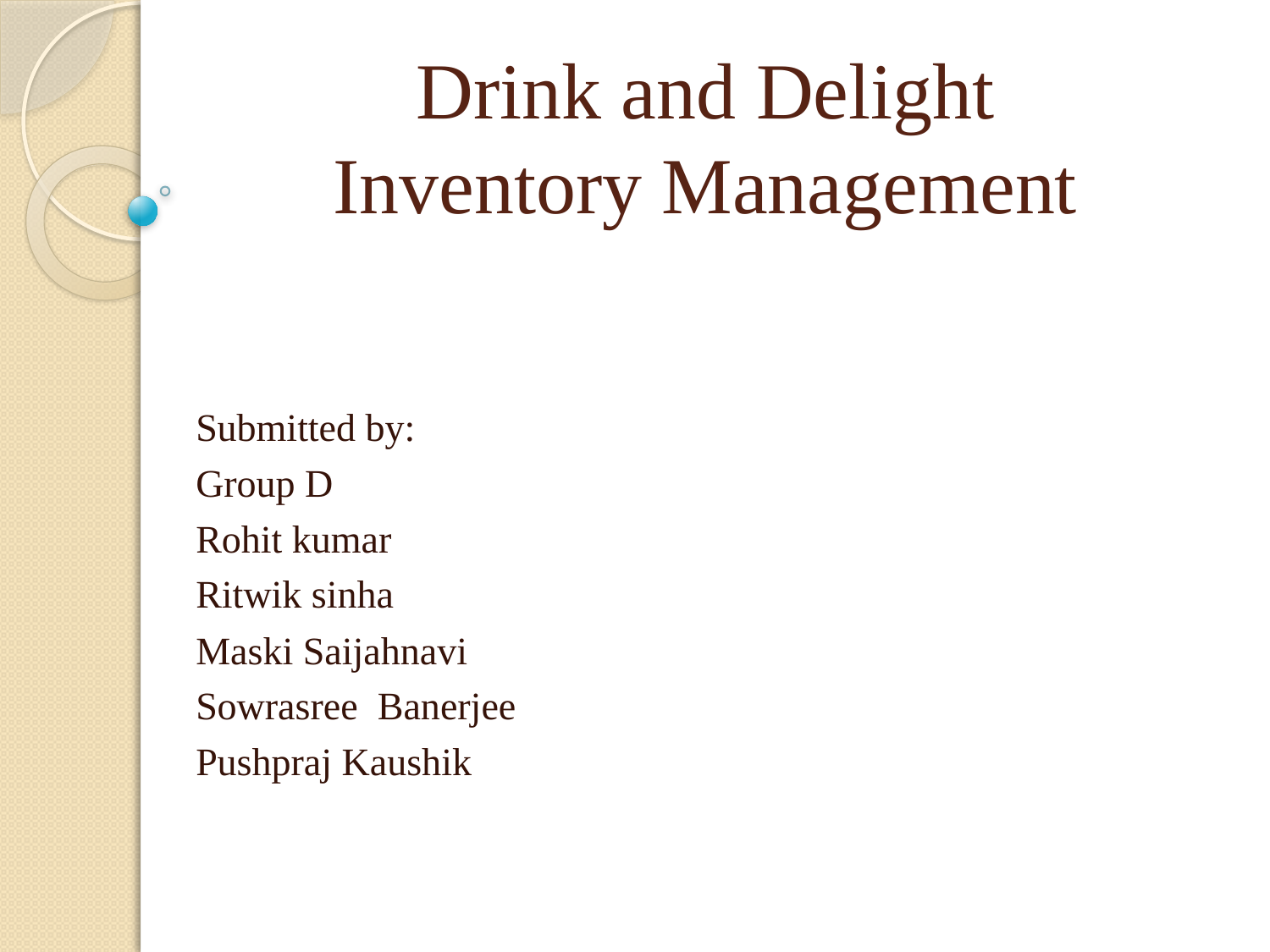

# Drink and Delight Inventory Management
Submitted by:
Group D
Rohit kumar
Ritwik sinha
Maski Saijahnavi
Sowrasree  Banerjee
Pushpraj Kaushik